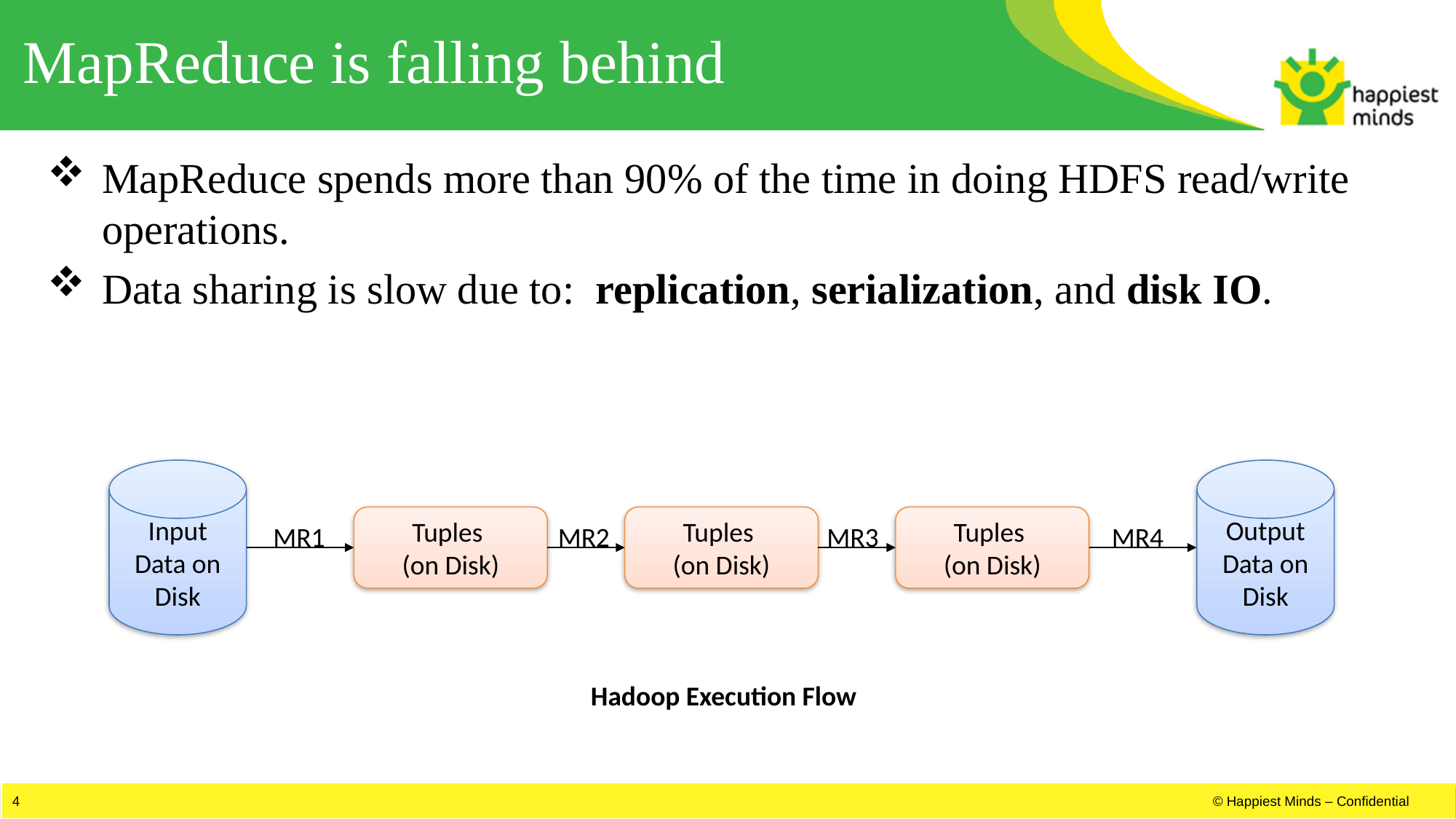

# MapReduce is falling behind
MapReduce spends more than 90% of the time in doing HDFS read/write operations.
Data sharing is slow due to:  replication, serialization, and disk IO.

Input Data on Disk
Output Data on Disk
Tuples
(on Disk)
Tuples
(on Disk)
Tuples
(on Disk)
MR1
MR2
MR3
MR4
Hadoop Execution Flow